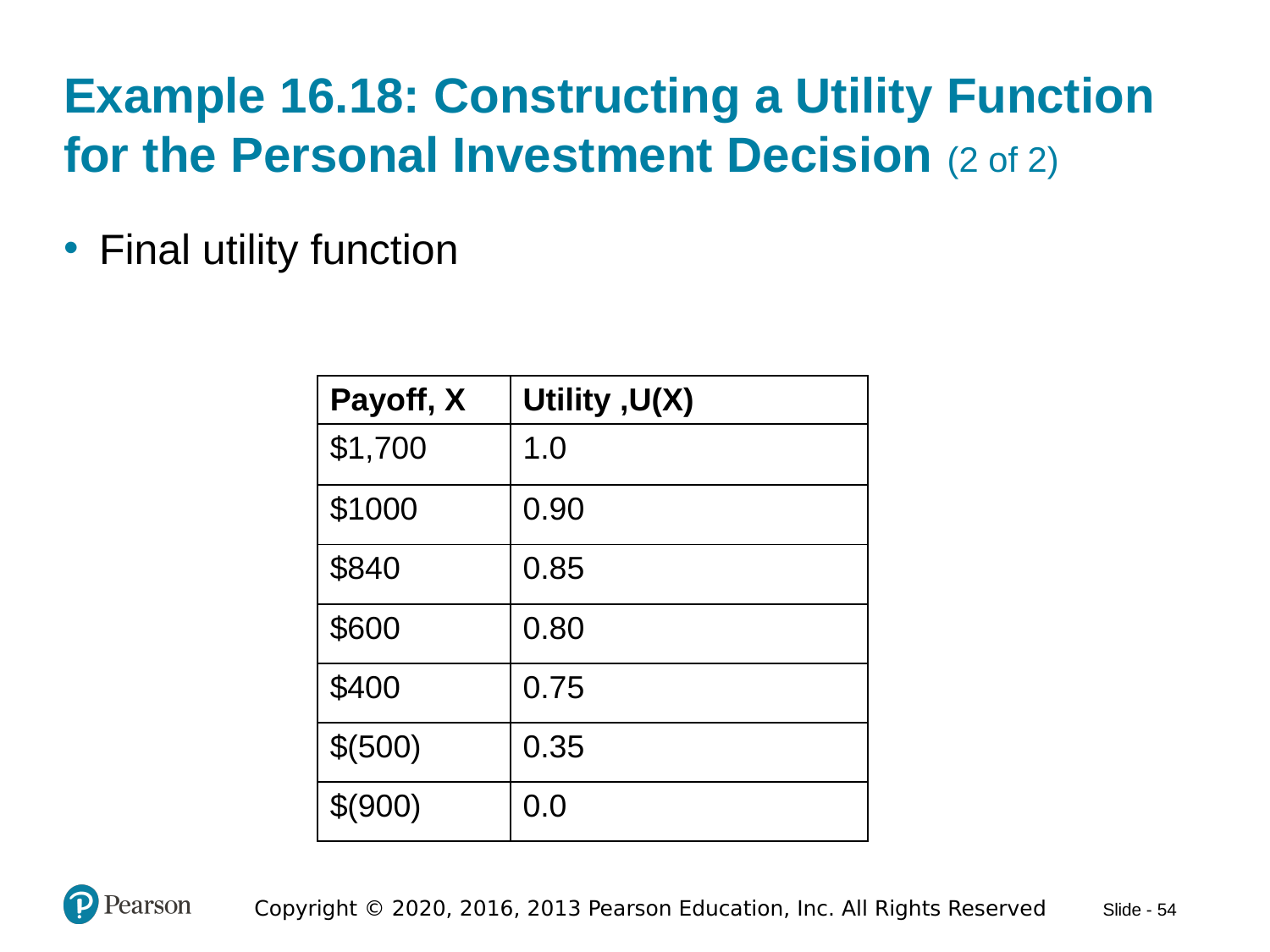

# Example 16.18: Constructing a Utility Function for the Personal Investment Decision (2 of 2)
Final utility function
| Payoff, X | Utility ,U(X) |
| --- | --- |
| $1,700 | 1.0 |
| $1000 | 0.90 |
| $840 | 0.85 |
| $600 | 0.80 |
| $400 | 0.75 |
| $(500) | 0.35 |
| $(900) | 0.0 |